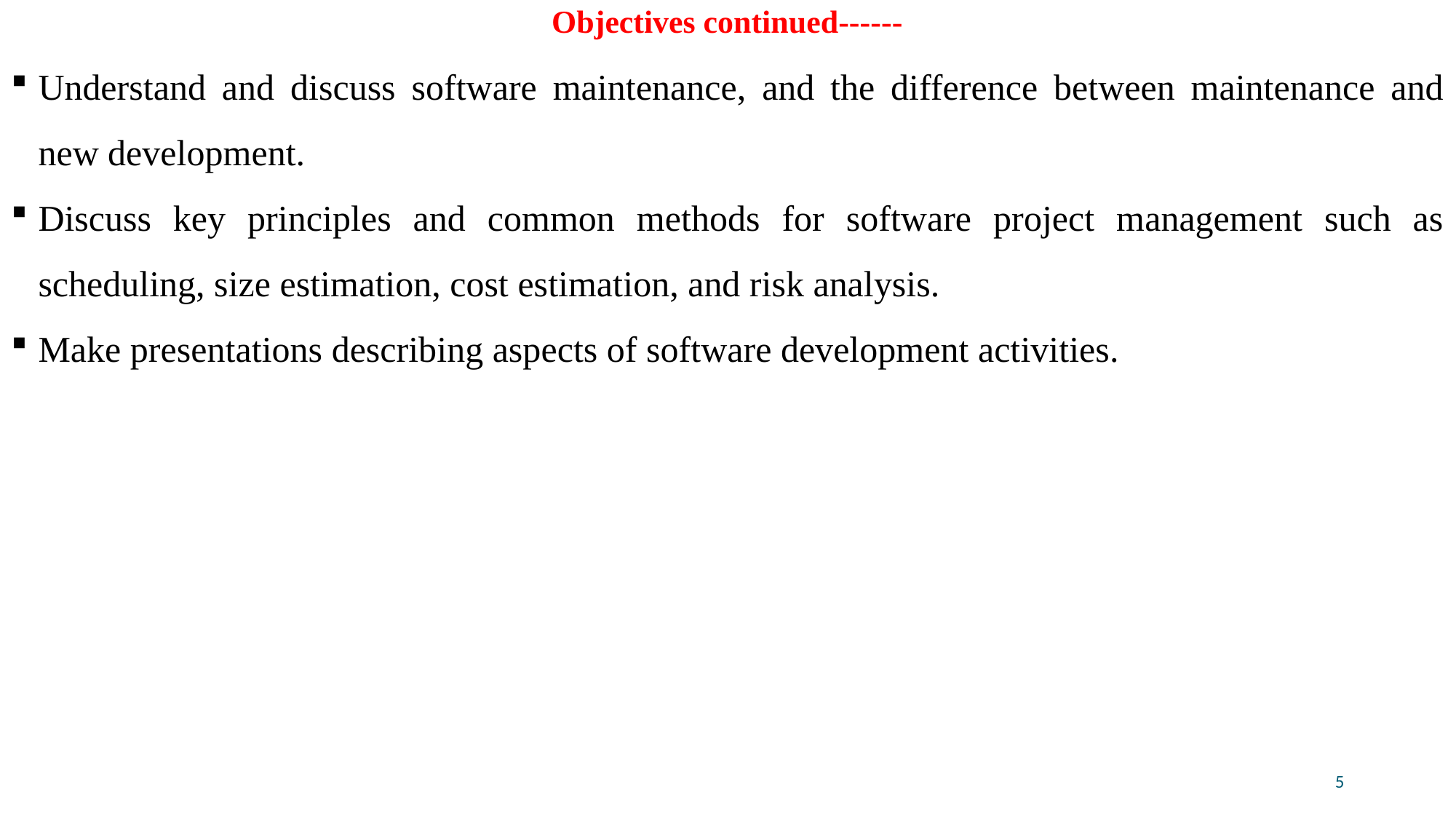

# Objectives continued------
Understand and discuss software maintenance, and the difference between maintenance and new development.
Discuss key principles and common methods for software project management such as scheduling, size estimation, cost estimation, and risk analysis.
Make presentations describing aspects of software development activities.

5